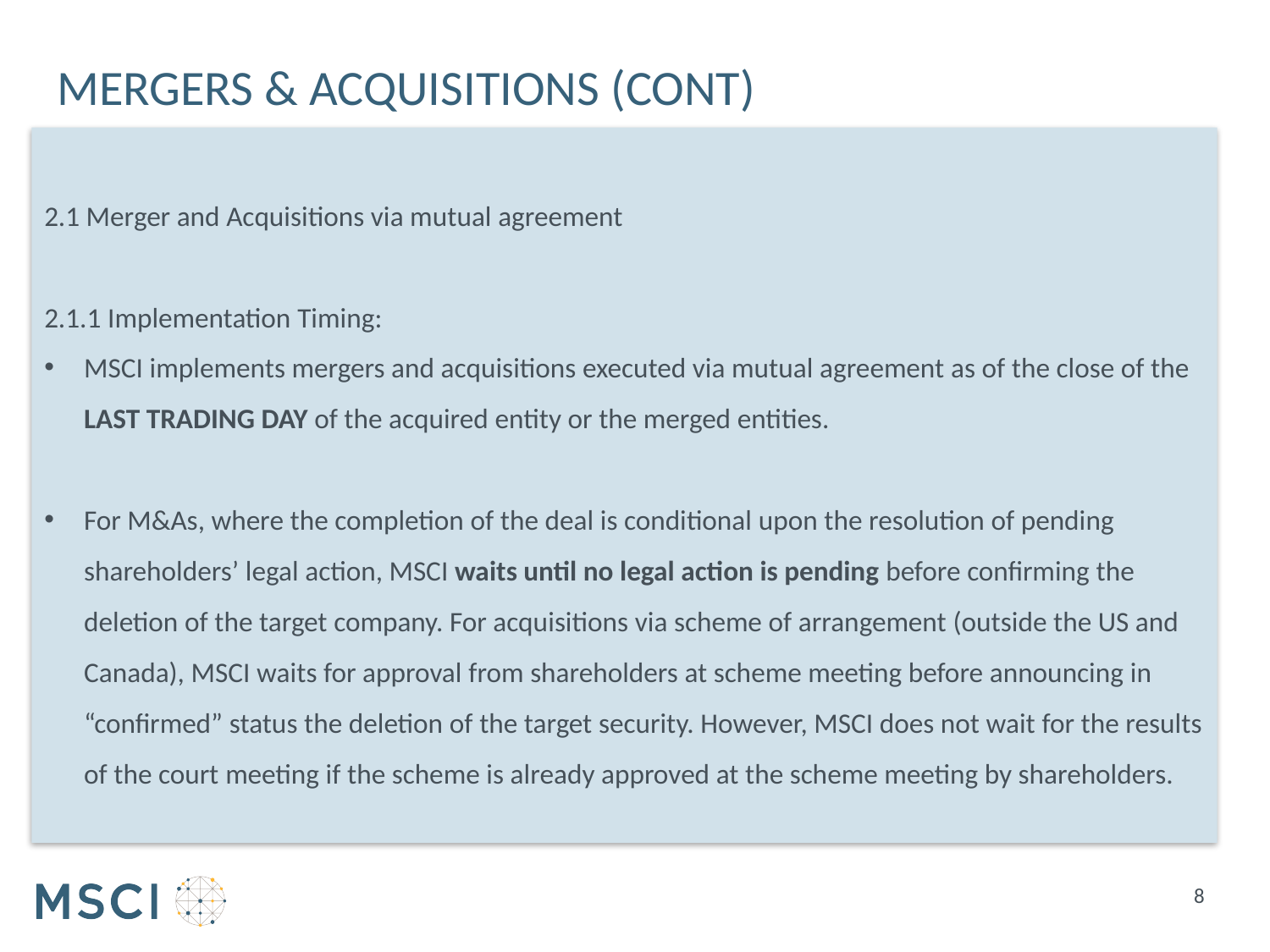

# Mergers & Acquisitions (CONT)
2.1 Merger and Acquisitions via mutual agreement

2.1.1 Implementation Timing:
MSCI implements mergers and acquisitions executed via mutual agreement as of the close of the LAST TRADING DAY of the acquired entity or the merged entities.

For M&As, where the completion of the deal is conditional upon the resolution of pending shareholders’ legal action, MSCI waits until no legal action is pending before confirming the deletion of the target company. For acquisitions via scheme of arrangement (outside the US and Canada), MSCI waits for approval from shareholders at scheme meeting before announcing in “confirmed” status the deletion of the target security. However, MSCI does not wait for the results of the court meeting if the scheme is already approved at the scheme meeting by shareholders.
8